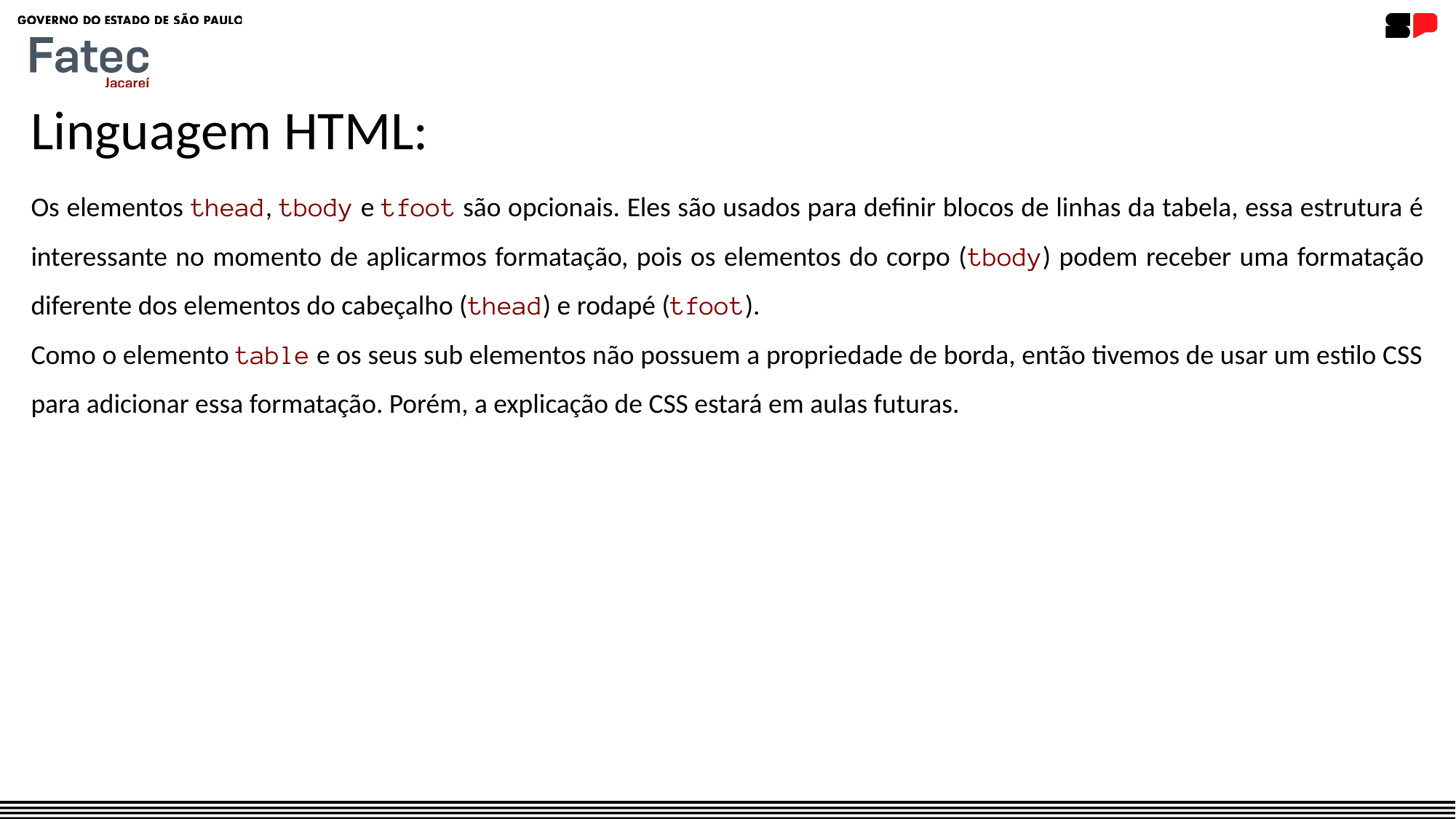

Linguagem HTML:
Os elementos thead, tbody e tfoot são opcionais. Eles são usados para definir blocos de linhas da tabela, essa estrutura é interessante no momento de aplicarmos formatação, pois os elementos do corpo (tbody) podem receber uma formatação diferente dos elementos do cabeçalho (thead) e rodapé (tfoot).
Como o elemento table e os seus sub elementos não possuem a propriedade de borda, então tivemos de usar um estilo CSS para adicionar essa formatação. Porém, a explicação de CSS estará em aulas futuras.